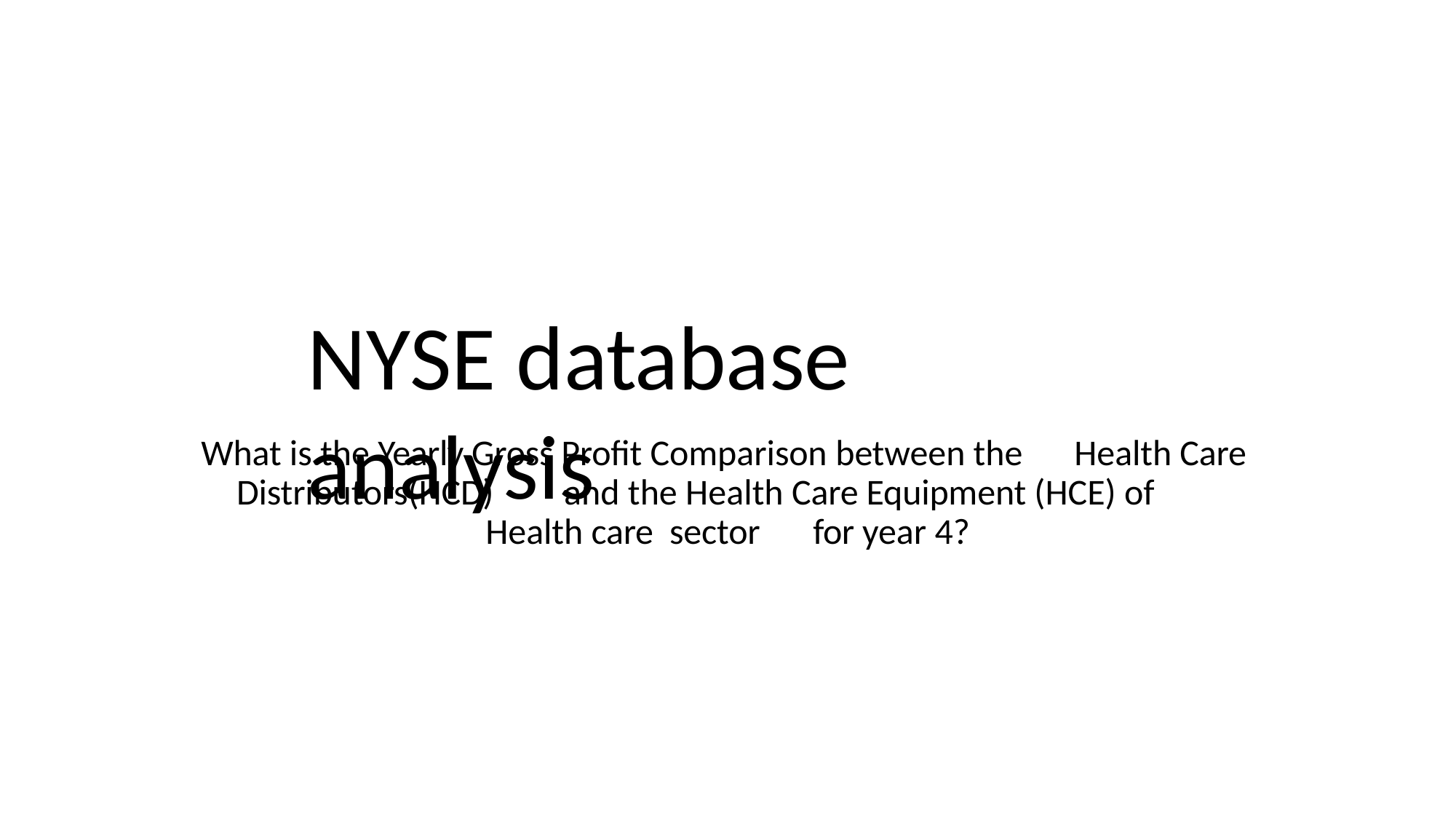

# NYSE database analysis
What is the Yearly Gross Profit Comparison between the	Health Care  Distributors(HCD)	and the Health Care Equipment (HCE) of	Health care  sector	for year 4?